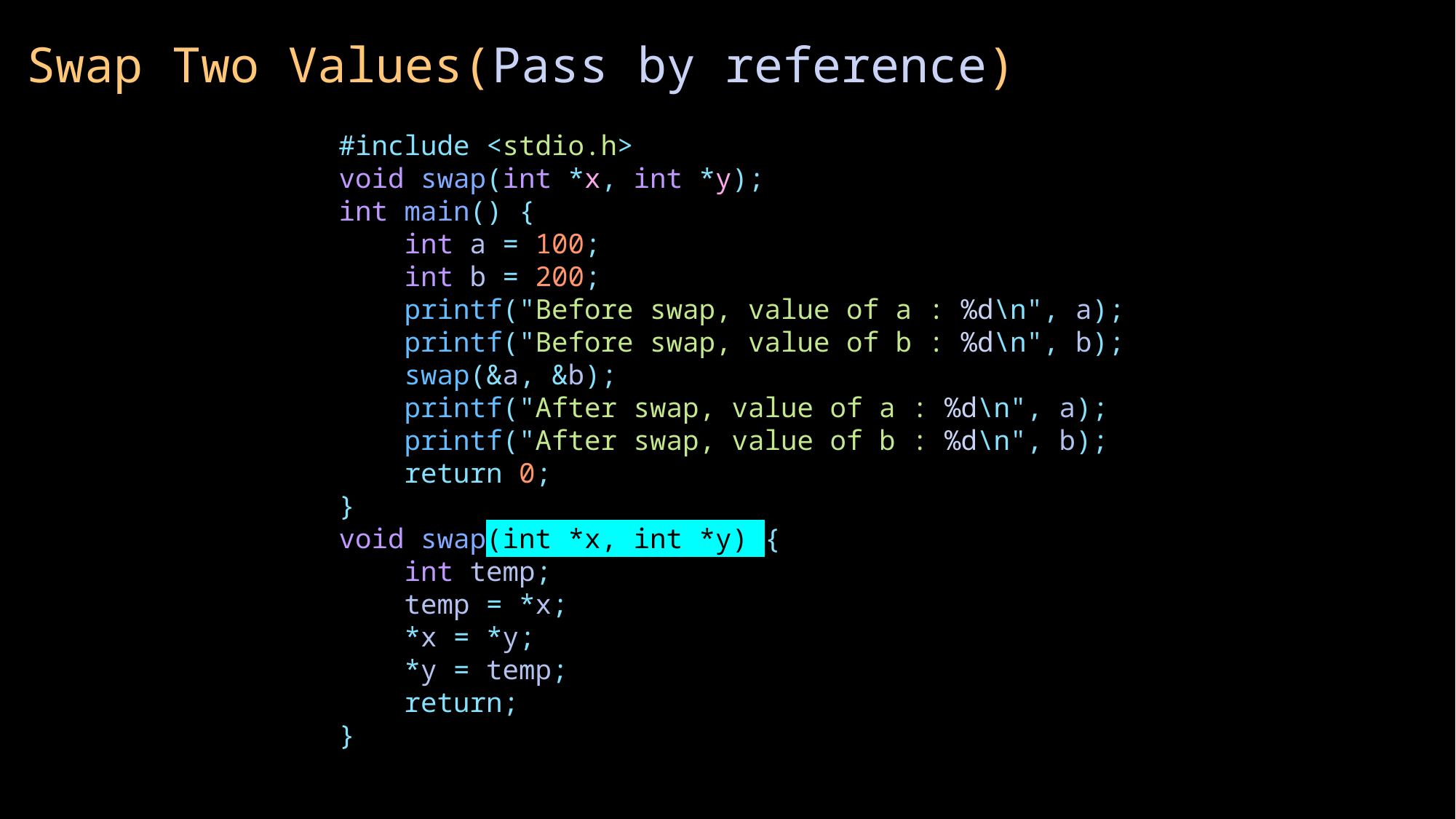

Swap Two Values(Pass by reference)
#include <stdio.h>
void swap(int *x, int *y);
int main() {
    int a = 100;
    int b = 200;
    printf("Before swap, value of a : %d\n", a);
    printf("Before swap, value of b : %d\n", b);
    swap(&a, &b);
    printf("After swap, value of a : %d\n", a);
    printf("After swap, value of b : %d\n", b);
    return 0;
}
void swap(int *x, int *y) {
    int temp;
    temp = *x;
    *x = *y;
    *y = temp;
    return;
}